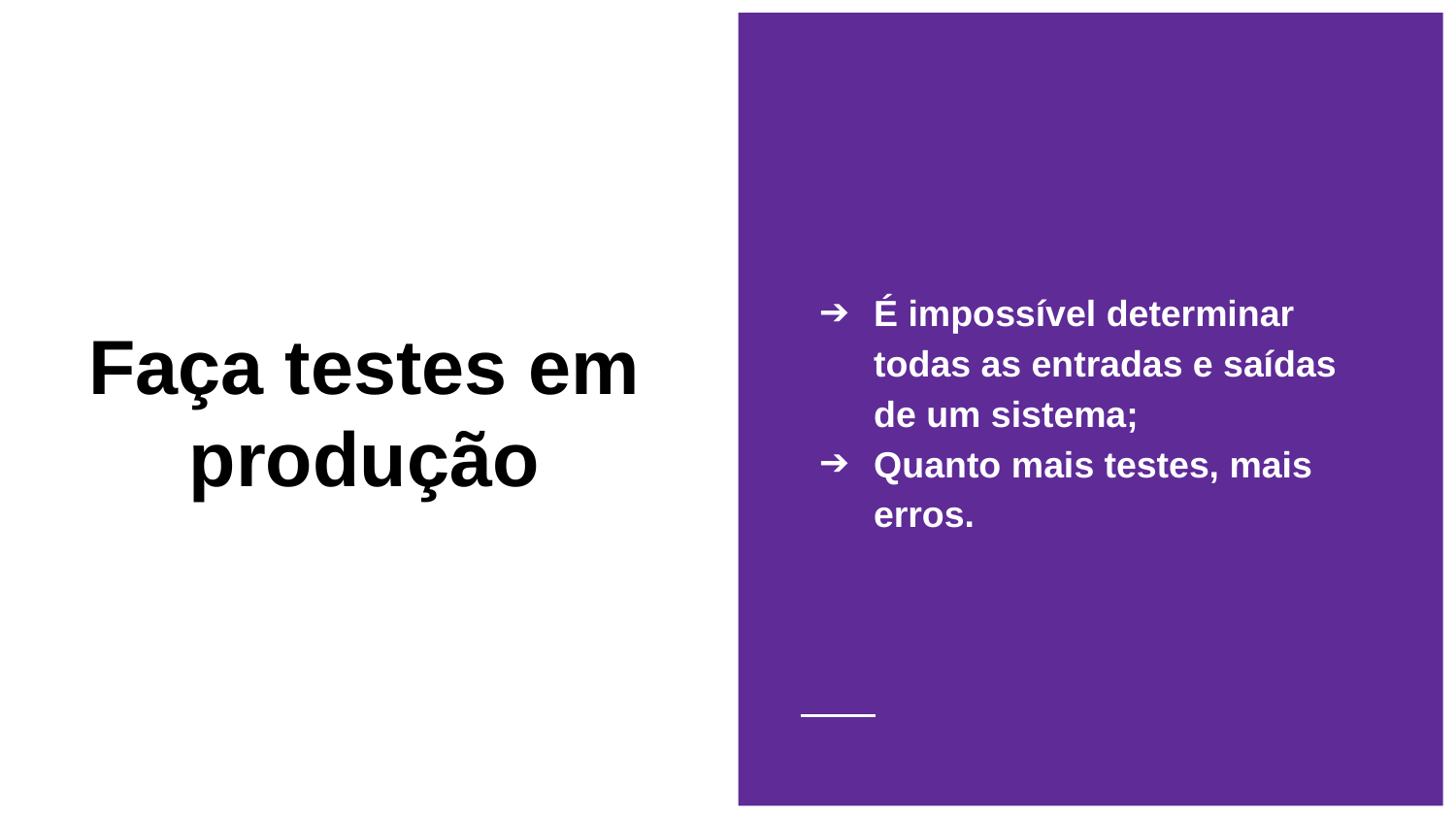

É impossível determinar todas as entradas e saídas de um sistema;
Quanto mais testes, mais erros.
# Faça testes em produção